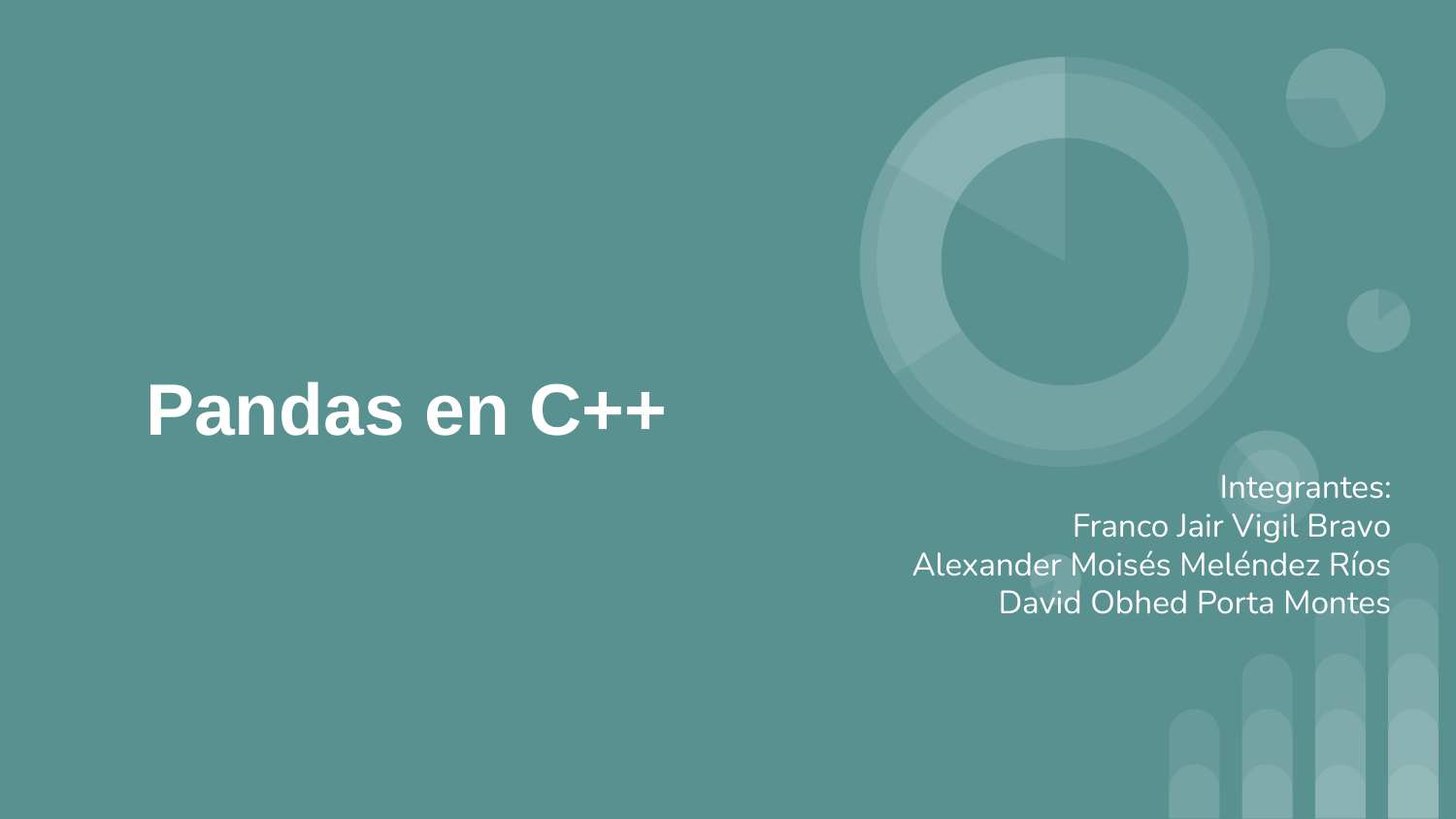

# Pandas en C++
Integrantes:
Franco Jair Vigil Bravo
Alexander Moisés Meléndez Ríos
David Obhed Porta Montes